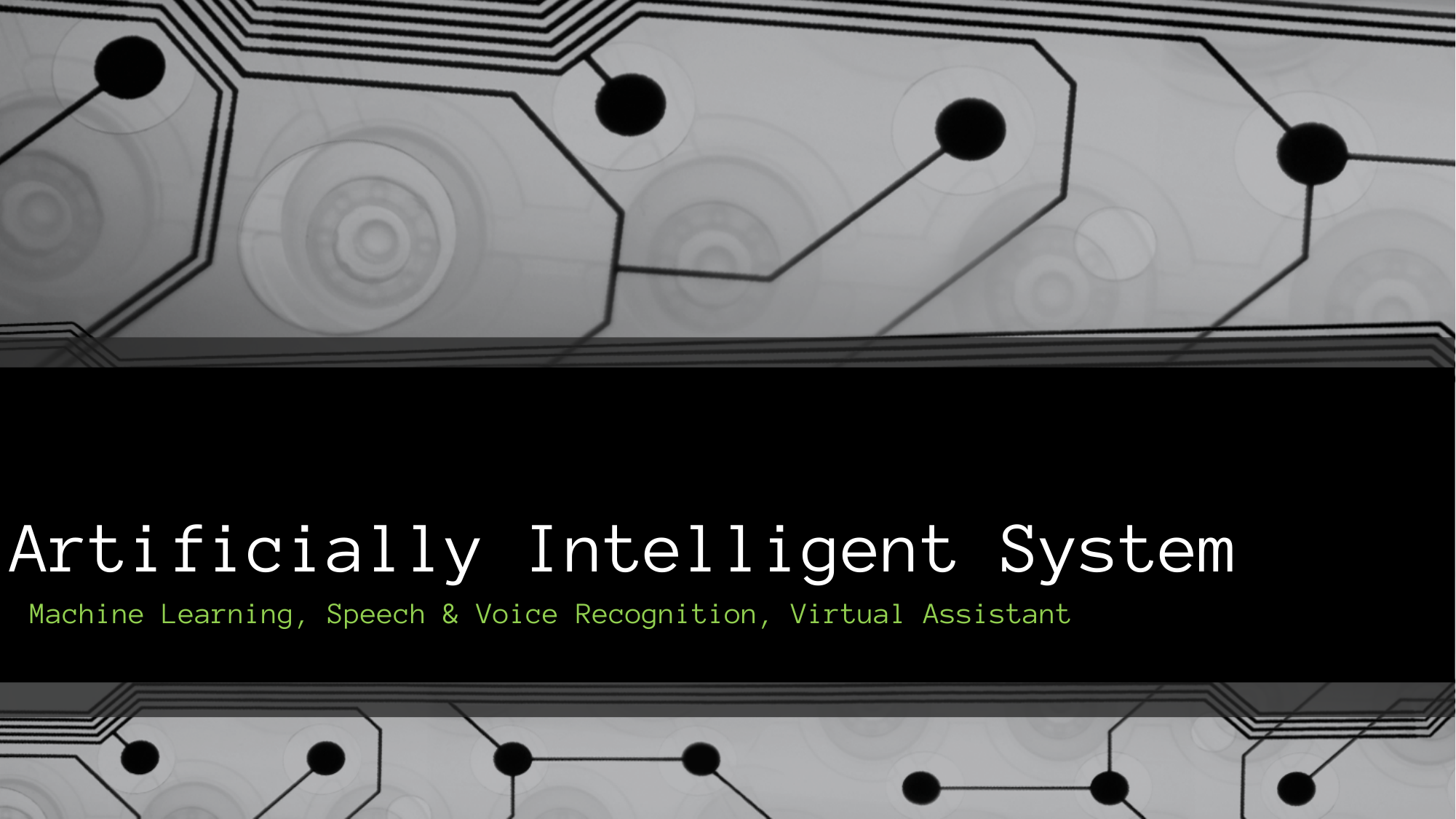

# Artificially Intelligent System
Machine Learning, Speech & Voice Recognition, Virtual Assistant